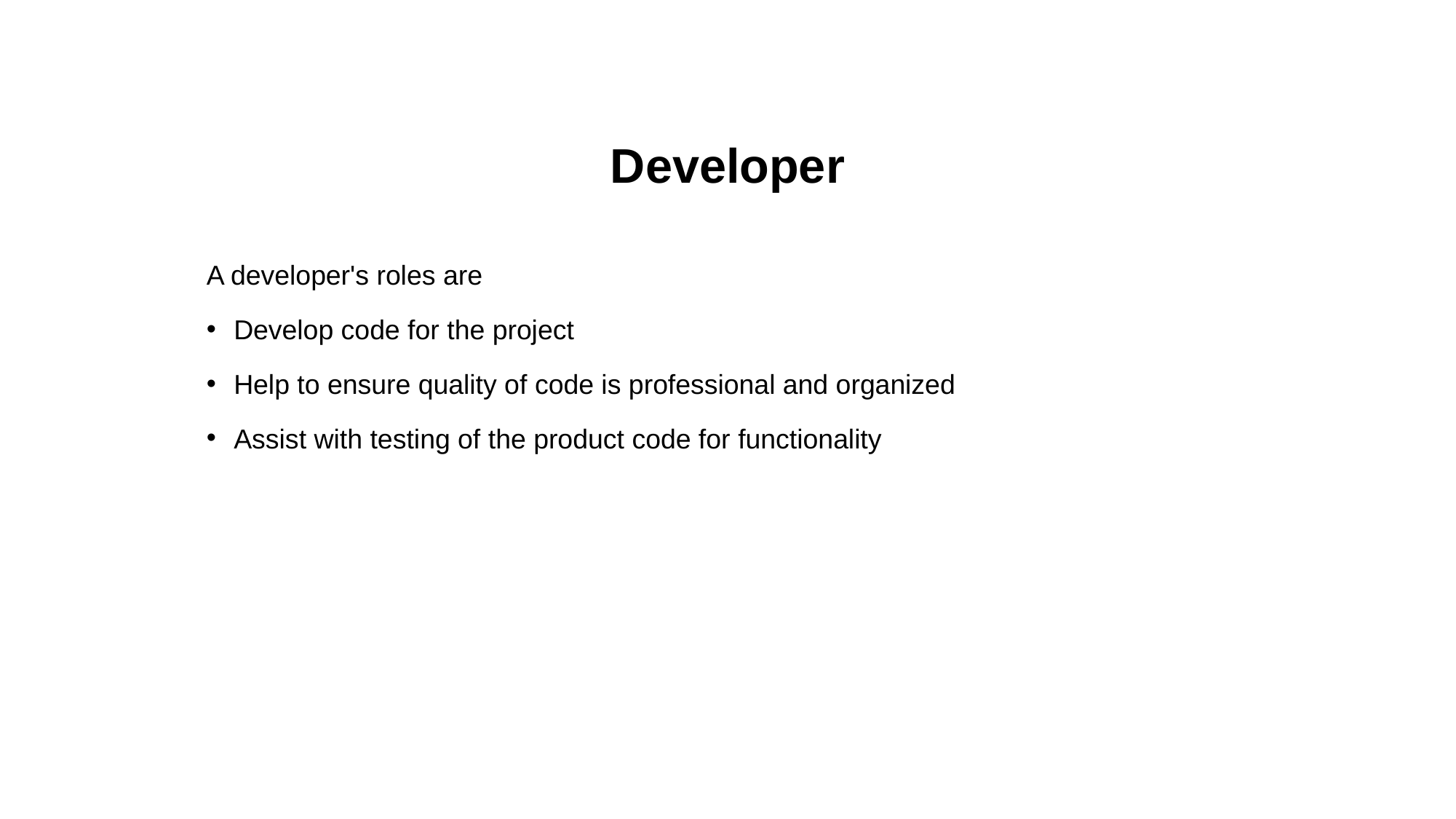

# Developer
A developer's roles are
Develop code for the project
Help to ensure quality of code is professional and organized
Assist with testing of the product code for functionality